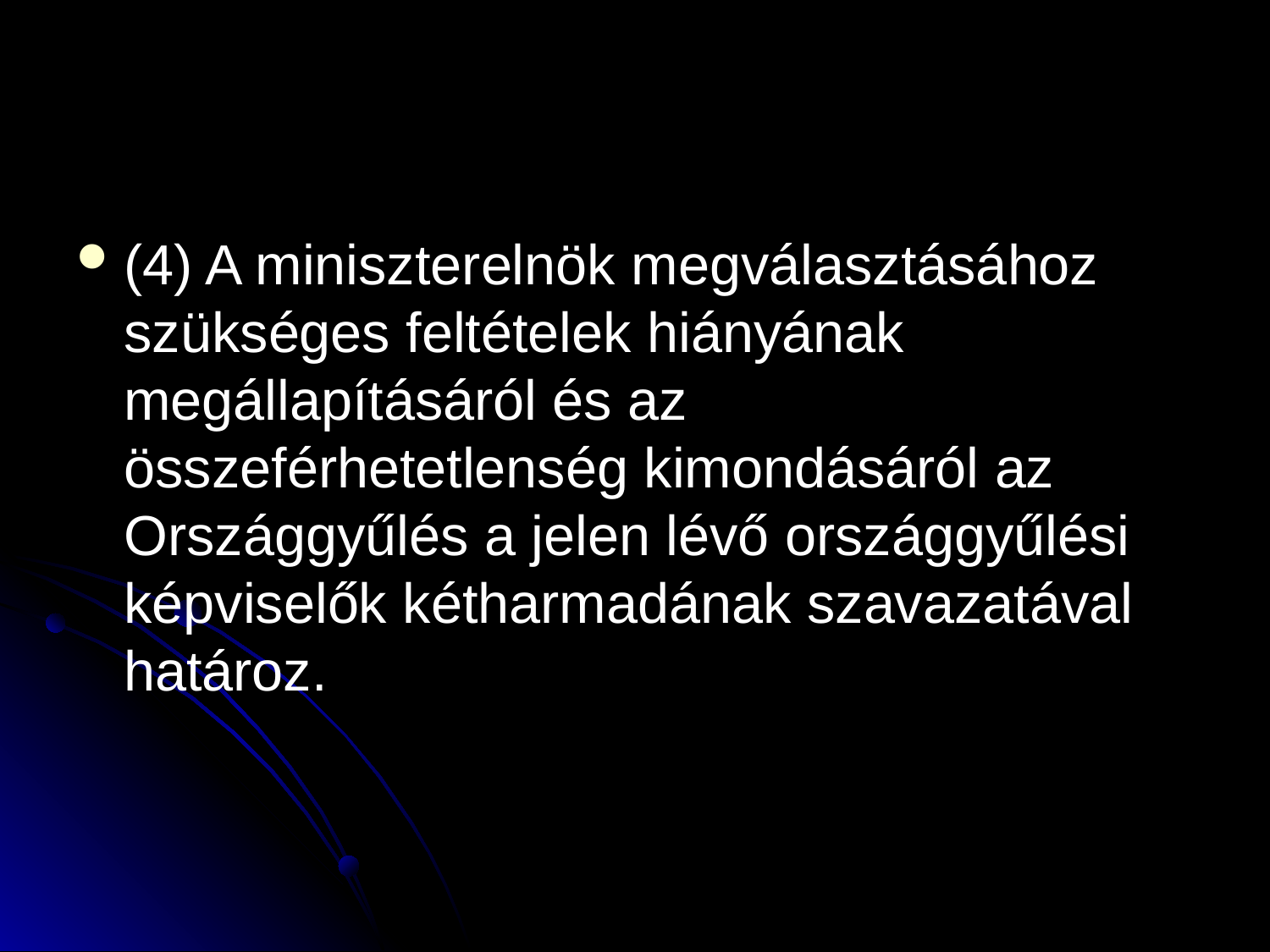

#
(4) A miniszterelnök megválasztásához szükséges feltételek hiányának megállapításáról és az összeférhetetlenség kimondásáról az Országgyűlés a jelen lévő országgyűlési képviselők kétharmadának szavazatával határoz.